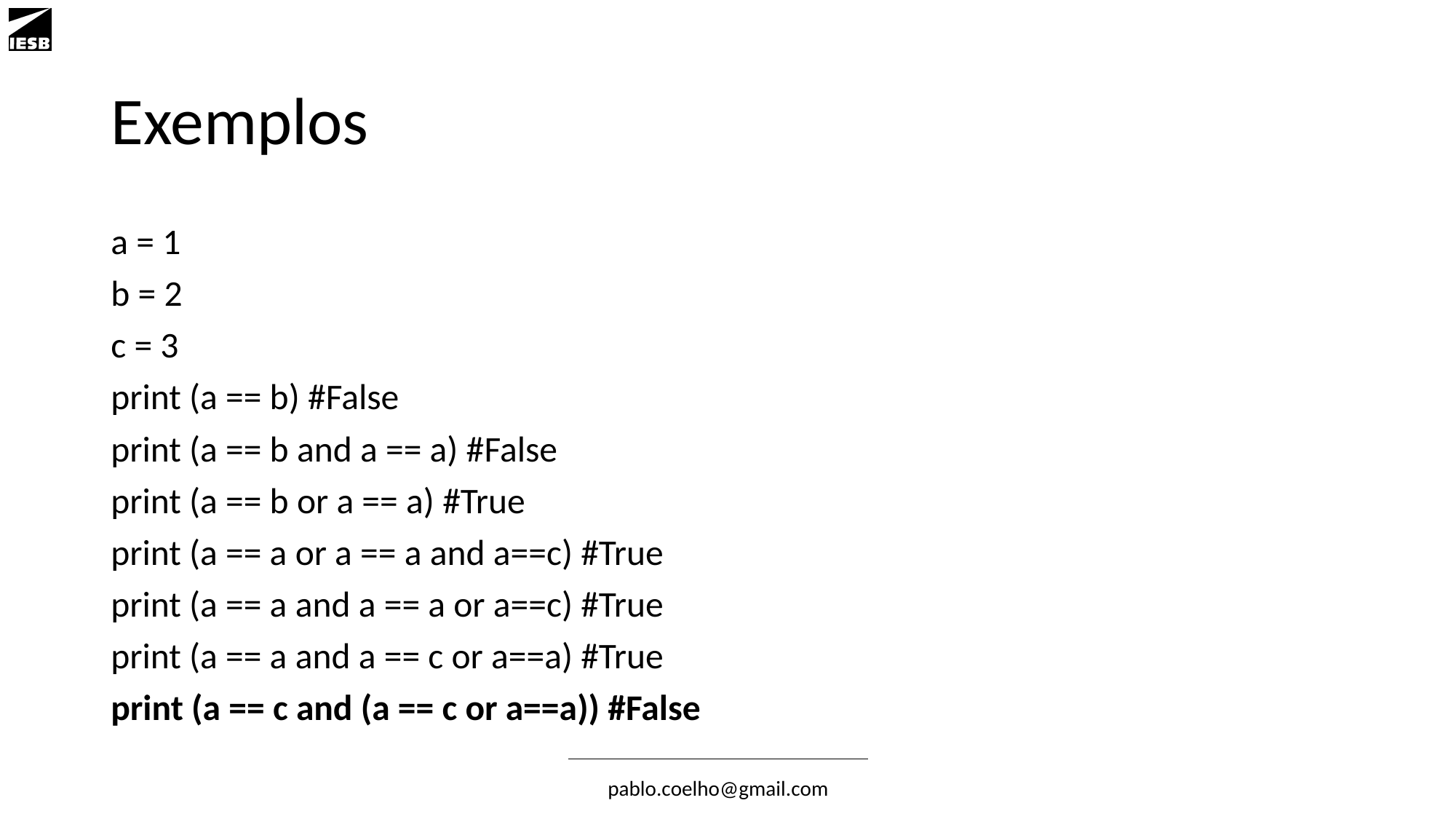

# Exemplos
a = 1
b = 2
c = 3
print (a == b) #False
print (a == b and a == a) #False
print (a == b or a == a) #True
print (a == a or a == a and a==c) #True
print (a == a and a == a or a==c) #True
print (a == a and a == c or a==a) #True
print (a == c and (a == c or a==a)) #False